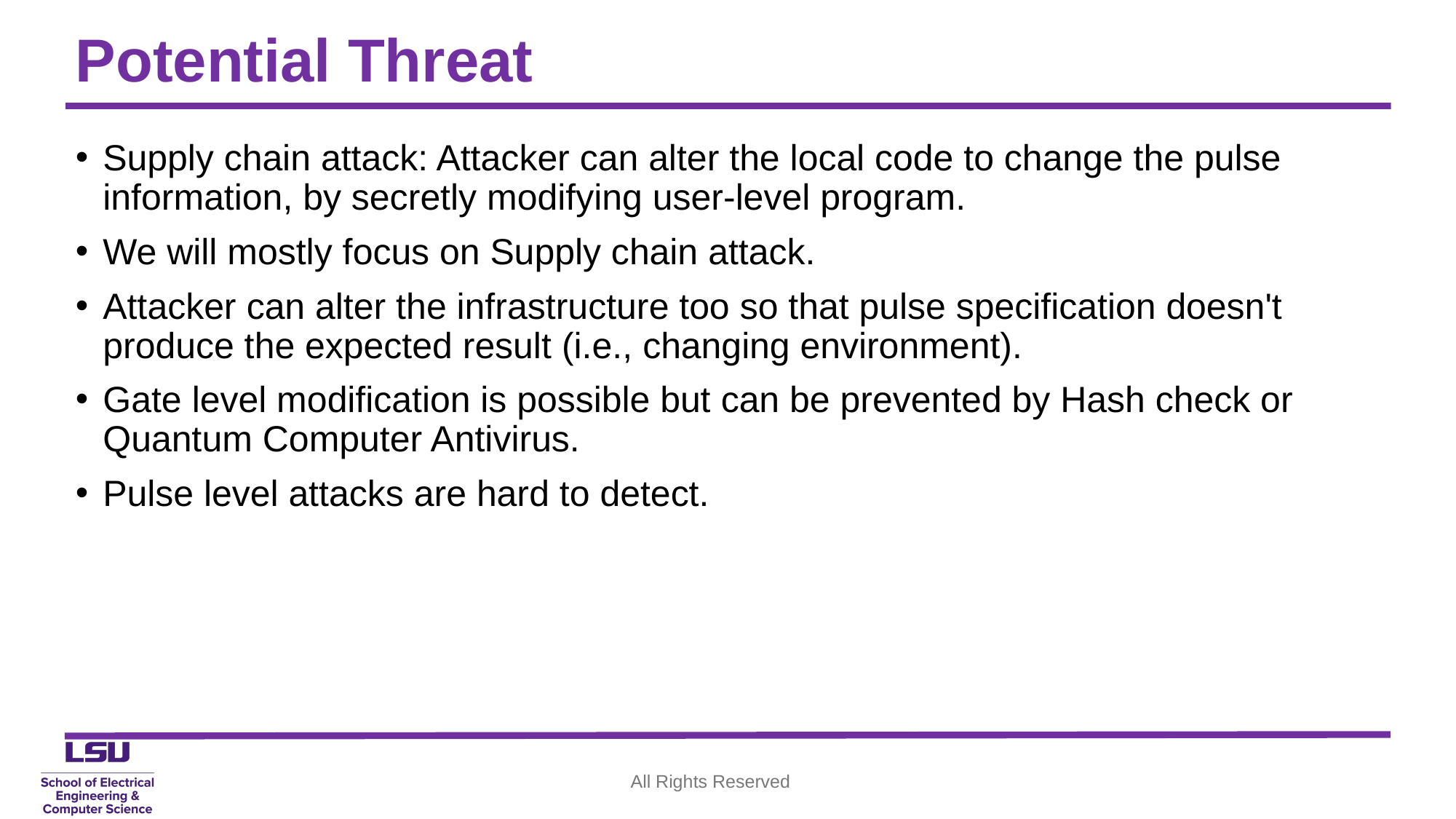

# Potential Threat
Supply chain attack: Attacker can alter the local code to change the pulse information, by secretly modifying user-level program.
We will mostly focus on Supply chain attack.
Attacker can alter the infrastructure too so that pulse specification doesn't produce the expected result (i.e., changing environment).
Gate level modification is possible but can be prevented by Hash check or Quantum Computer Antivirus.
Pulse level attacks are hard to detect.

All Rights Reserved